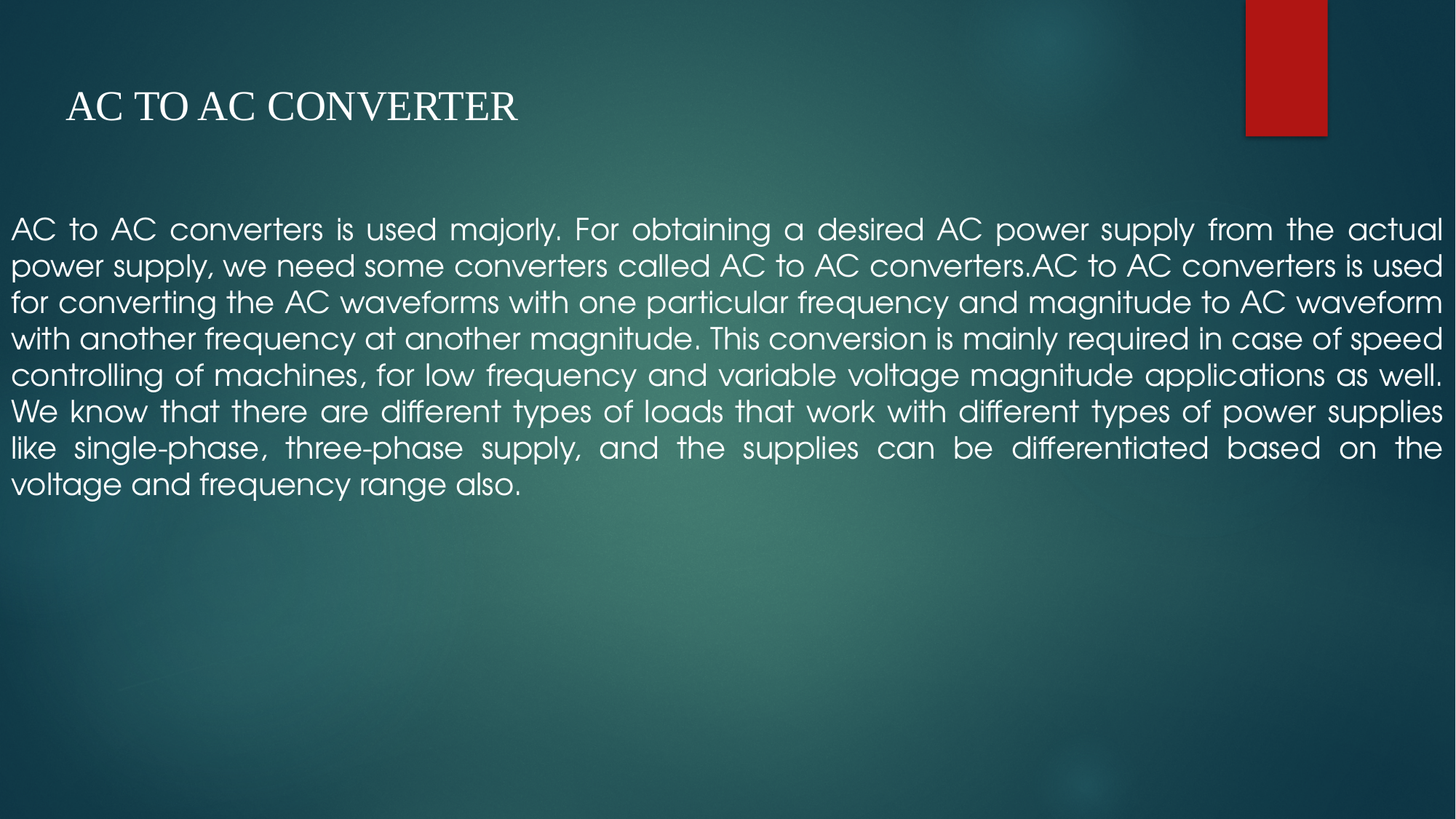

AC TO AC CONVERTER

AC to AC converters is used majorly. For obtaining a desired AC power supply from the actual power supply, we need some converters called AC to AC converters.AC to AC converters is used for converting the AC waveforms with one particular frequency and magnitude to AC waveform with another frequency at another magnitude. This conversion is mainly required in case of speed controlling of machines, for low frequency and variable voltage magnitude applications as well. We know that there are different types of loads that work with different types of power supplies like single-phase, three-phase supply, and the supplies can be differentiated based on the voltage and frequency range also.